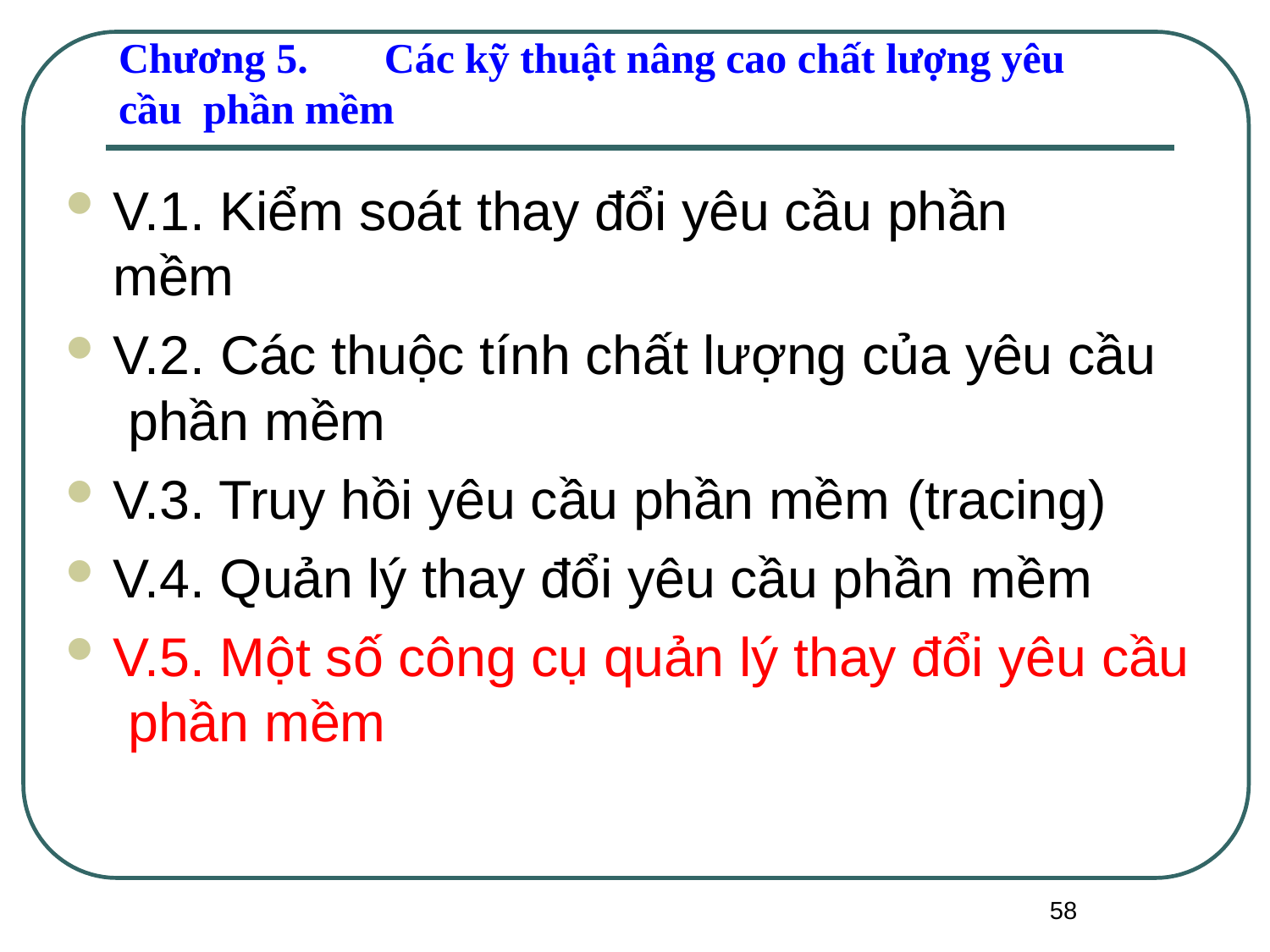

Chương 5.	Các kỹ thuật nâng cao chất lượng yêu cầu  phần mềm

V.1. Kiểm soát thay đổi yêu cầu phần mềm
V.2. Các thuộc tính chất lượng của yêu cầu  phần mềm
V.3. Truy hồi yêu cầu phần mềm (tracing)
V.4. Quản lý thay đổi yêu cầu phần mềm
V.5. Một số công cụ quản lý thay đổi yêu cầu  phần mềm
58